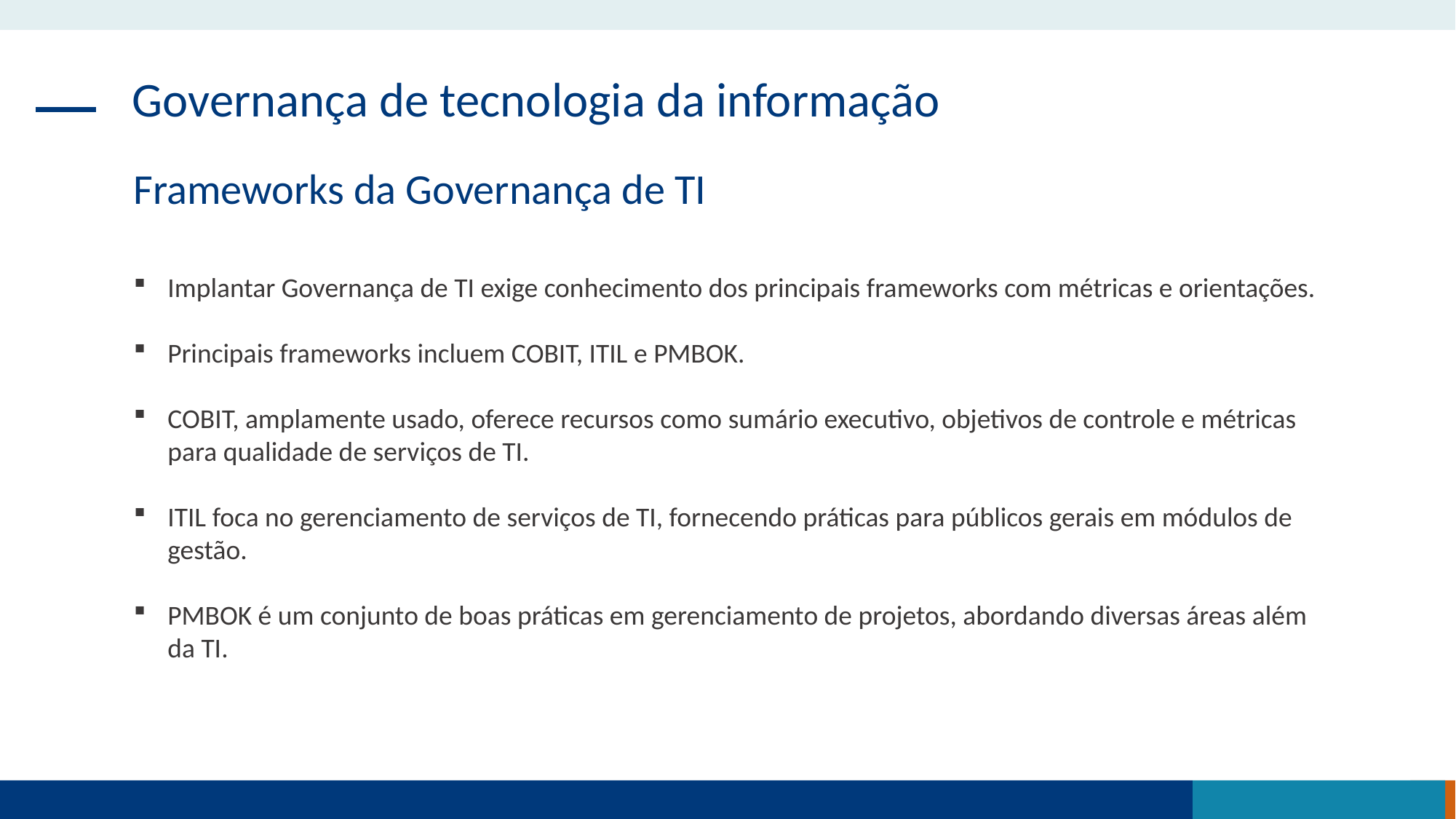

Governança de tecnologia da informação
Frameworks da Governança de TI
Implantar Governança de TI exige conhecimento dos principais frameworks com métricas e orientações.

Principais frameworks incluem COBIT, ITIL e PMBOK.

COBIT, amplamente usado, oferece recursos como sumário executivo, objetivos de controle e métricas para qualidade de serviços de TI.

ITIL foca no gerenciamento de serviços de TI, fornecendo práticas para públicos gerais em módulos de gestão.

PMBOK é um conjunto de boas práticas em gerenciamento de projetos, abordando diversas áreas além da TI.